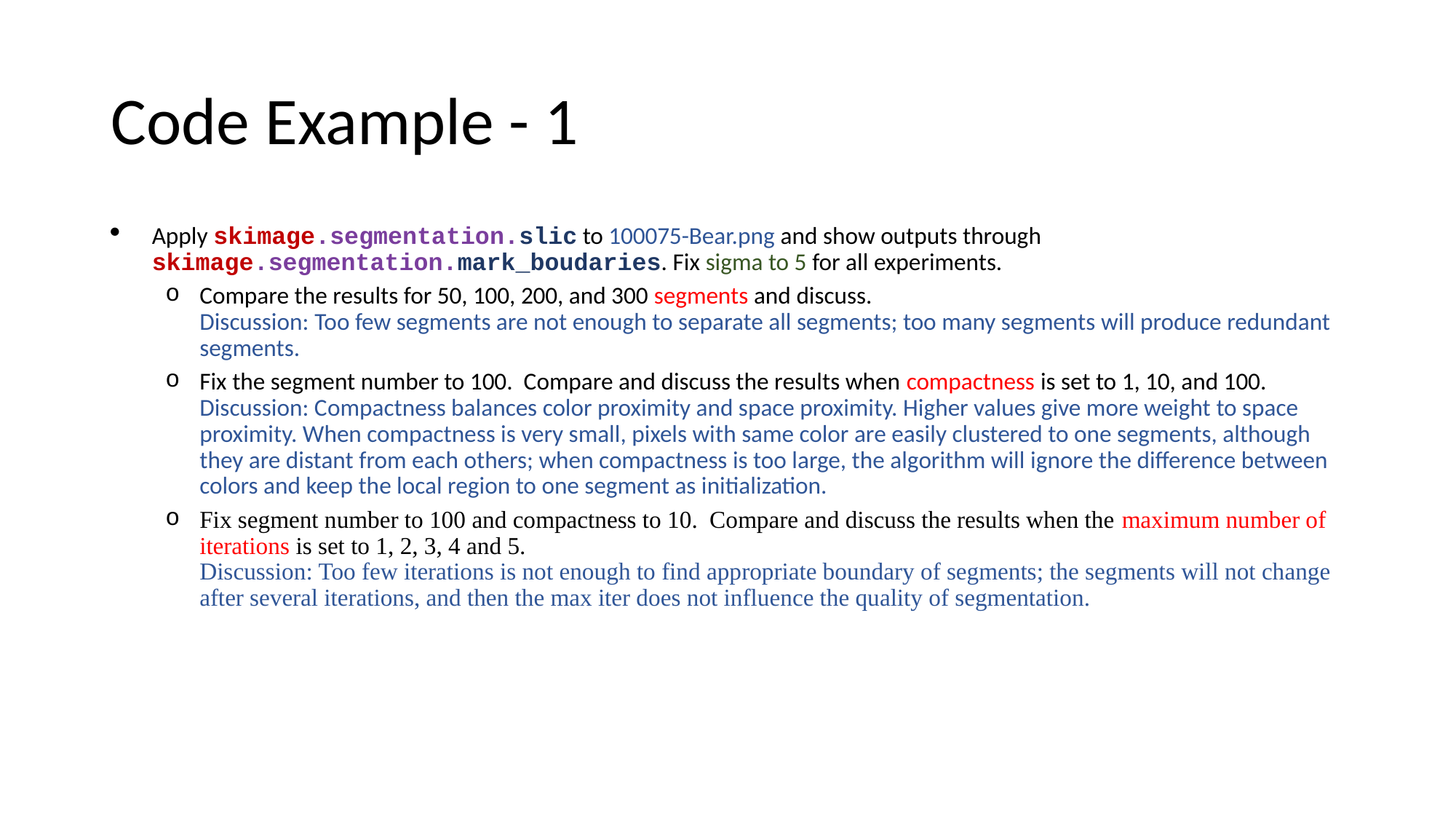

# Code Example - 1
Apply skimage.segmentation.slic to 100075-Bear.png and show outputs through skimage.segmentation.mark_boudaries. Fix sigma to 5 for all experiments.
Compare the results for 50, 100, 200, and 300 segments and discuss.
Discussion: Too few segments are not enough to separate all segments; too many segments will produce redundant segments.
Fix the segment number to 100.  Compare and discuss the results when compactness is set to 1, 10, and 100.
Discussion: Compactness balances color proximity and space proximity. Higher values give more weight to space proximity. When compactness is very small, pixels with same color are easily clustered to one segments, although they are distant from each others; when compactness is too large, the algorithm will ignore the difference between colors and keep the local region to one segment as initialization.
Fix segment number to 100 and compactness to 10.  Compare and discuss the results when the maximum number of iterations is set to 1, 2, 3, 4 and 5.
Discussion: Too few iterations is not enough to find appropriate boundary of segments; the segments will not change after several iterations, and then the max iter does not influence the quality of segmentation.